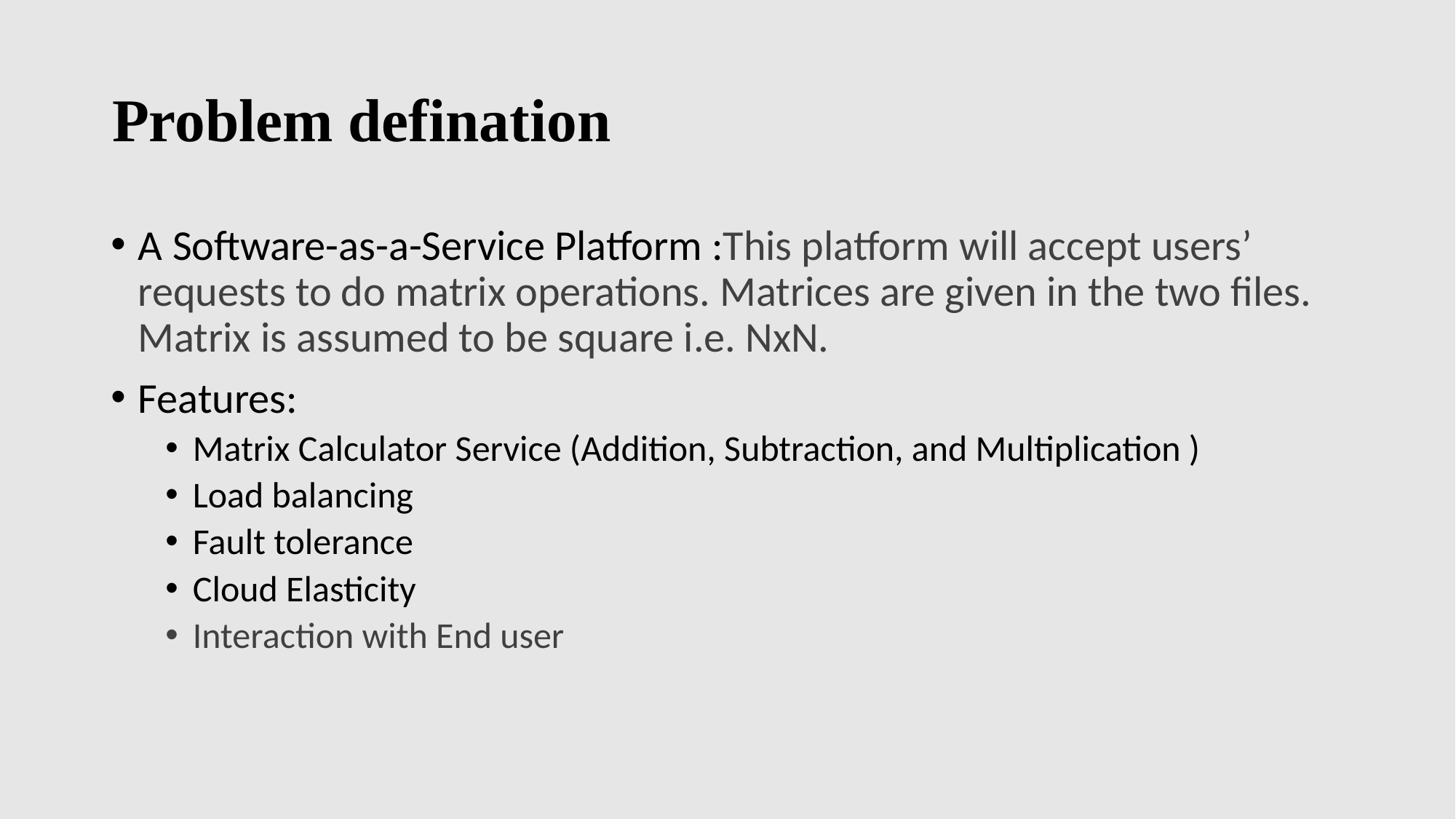

# Problem defination
A Software-as-a-Service Platform :This platform will accept users’ requests to do matrix operations. Matrices are given in the two files.  Matrix is assumed to be square i.e. NxN.
Features:
Matrix Calculator Service (Addition, Subtraction, and Multiplication )
Load balancing
Fault tolerance
Cloud Elasticity
Interaction with End user